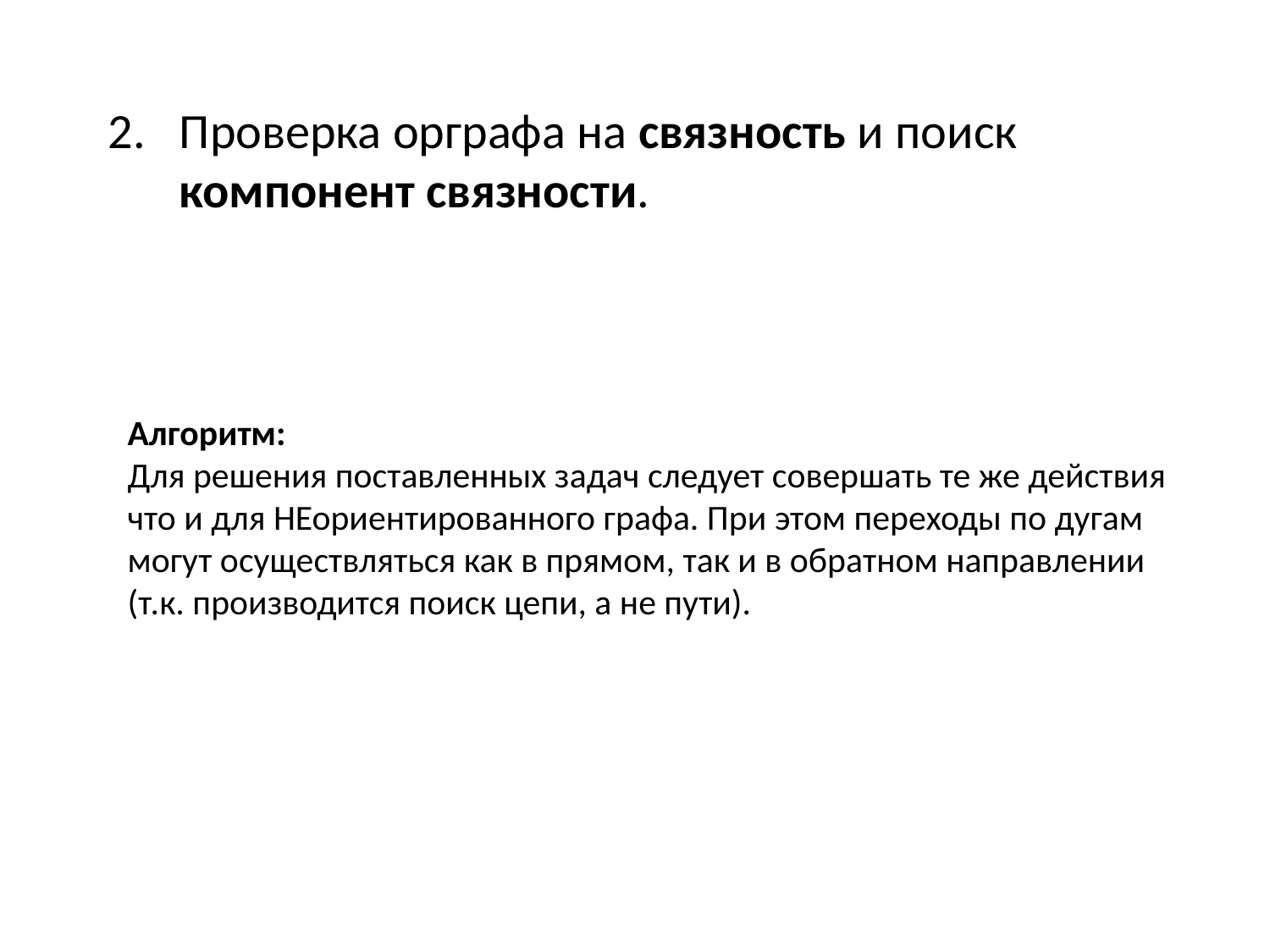

Проверка орграфа на связность и поиск компонент связности.
Алгоритм:
Для решения поставленных задач следует совершать те же действия что и для НЕориентированного графа. При этом переходы по дугам могут осуществляться как в прямом, так и в обратном направлении (т.к. производится поиск цепи, а не пути).